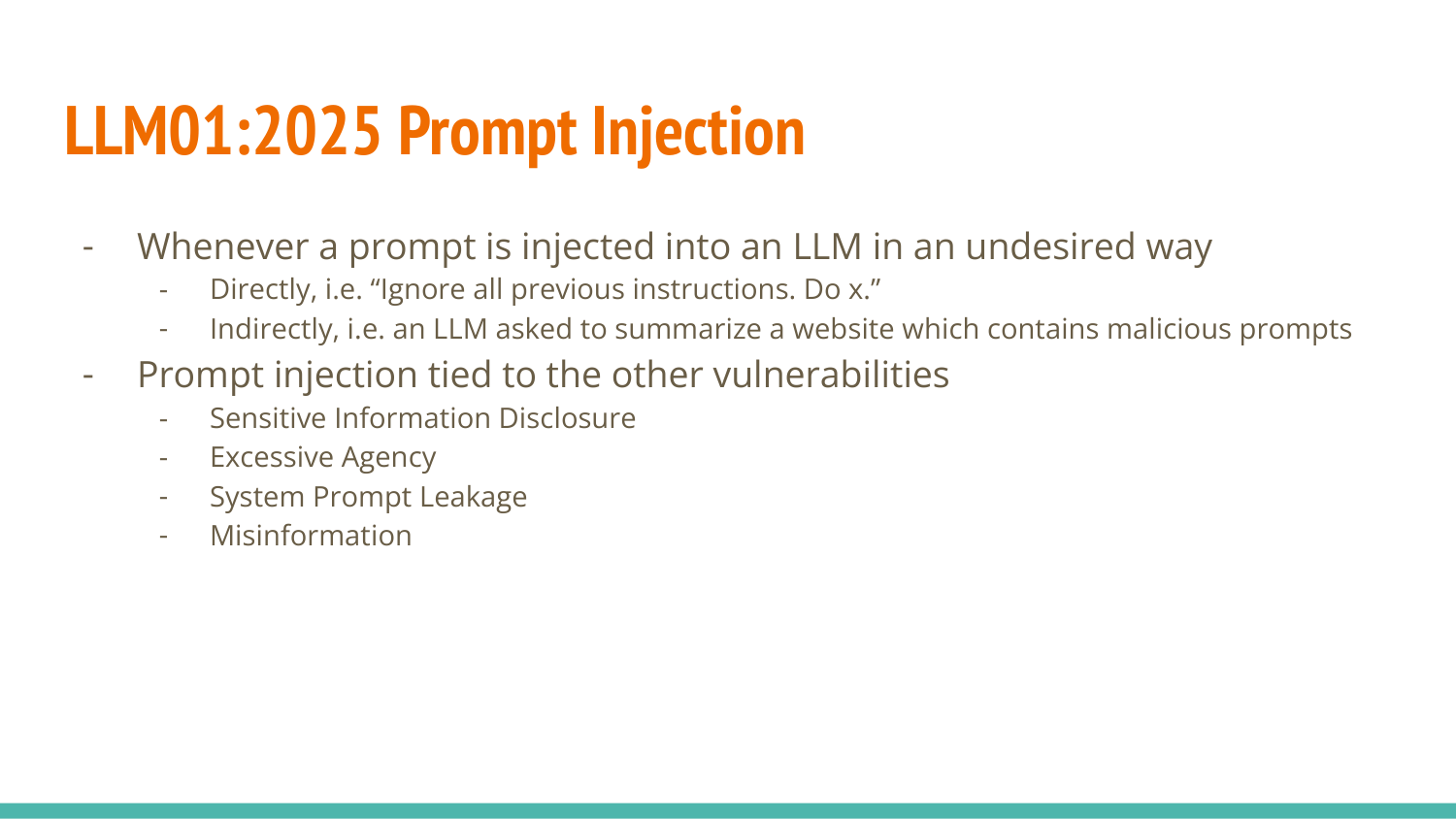

# LLM01:2025 Prompt Injection
Whenever a prompt is injected into an LLM in an undesired way
Directly, i.e. “Ignore all previous instructions. Do x.”
Indirectly, i.e. an LLM asked to summarize a website which contains malicious prompts
Prompt injection tied to the other vulnerabilities
Sensitive Information Disclosure
Excessive Agency
System Prompt Leakage
Misinformation